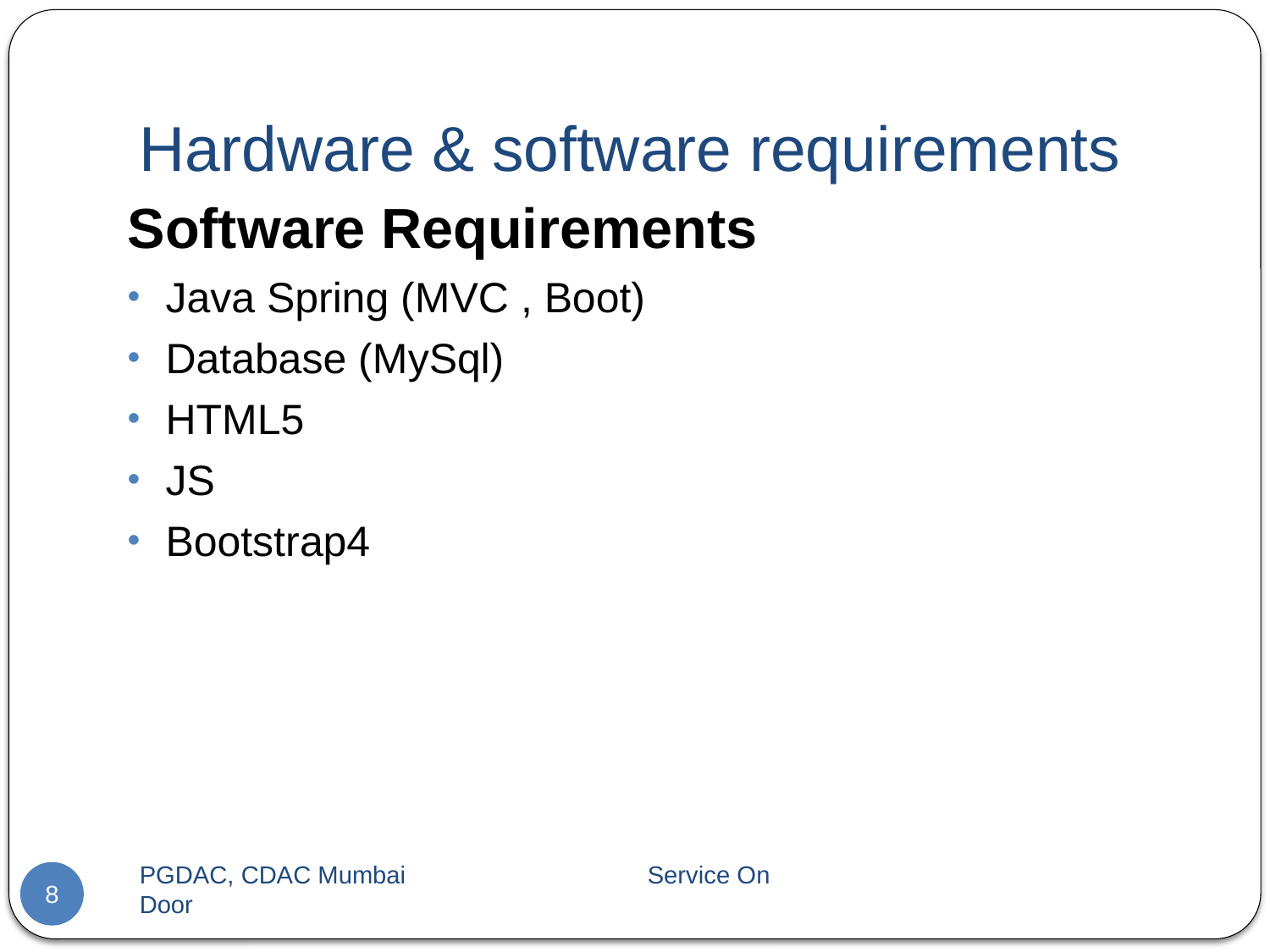

# Hardware & software requirements
Software Requirements
Java Spring (MVC , Boot)
Database (MySql)
HTML5
JS
Bootstrap4

PGDAC, CDAC Mumbai 		Service On Door
8